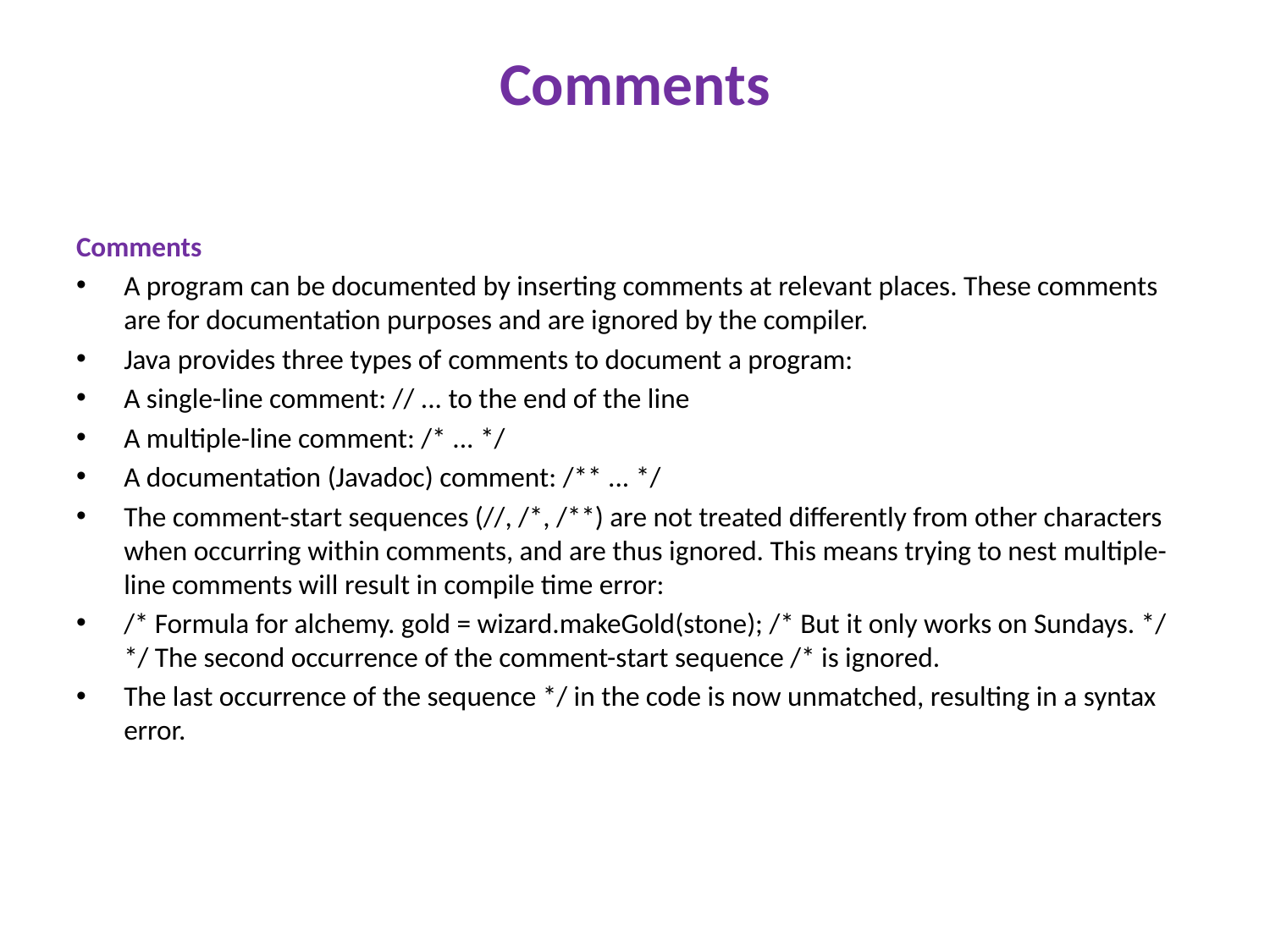

# Comments
Comments
A program can be documented by inserting comments at relevant places. These comments are for documentation purposes and are ignored by the compiler.
Java provides three types of comments to document a program:
A single-line comment: // ... to the end of the line
A multiple-line comment: /* ... */
A documentation (Javadoc) comment: /** ... */
The comment-start sequences (//, /*, /**) are not treated differently from other characters when occurring within comments, and are thus ignored. This means trying to nest multiple-line comments will result in compile time error:
/* Formula for alchemy. gold = wizard.makeGold(stone); /* But it only works on Sundays. */ */ The second occurrence of the comment-start sequence /* is ignored.
The last occurrence of the sequence */ in the code is now unmatched, resulting in a syntax error.